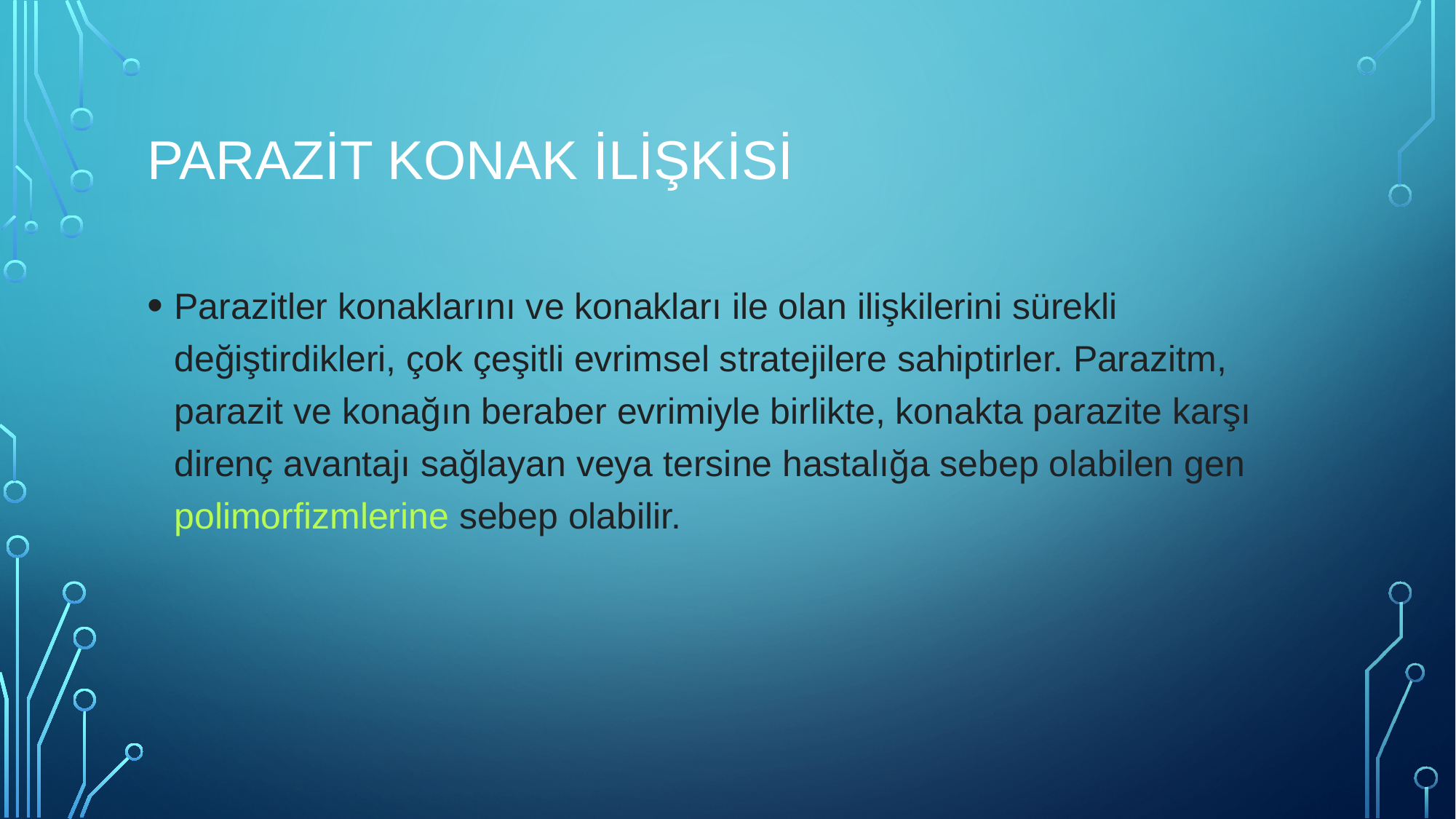

# Parazit konak ilişkisi
Parazitler konaklarını ve konakları ile olan ilişkilerini sürekli değiştirdikleri, çok çeşitli evrimsel stratejilere sahiptirler. Parazitm, parazit ve konağın beraber evrimiyle birlikte, konakta parazite karşı direnç avantajı sağlayan veya tersine hastalığa sebep olabilen gen polimorfizmlerine sebep olabilir.